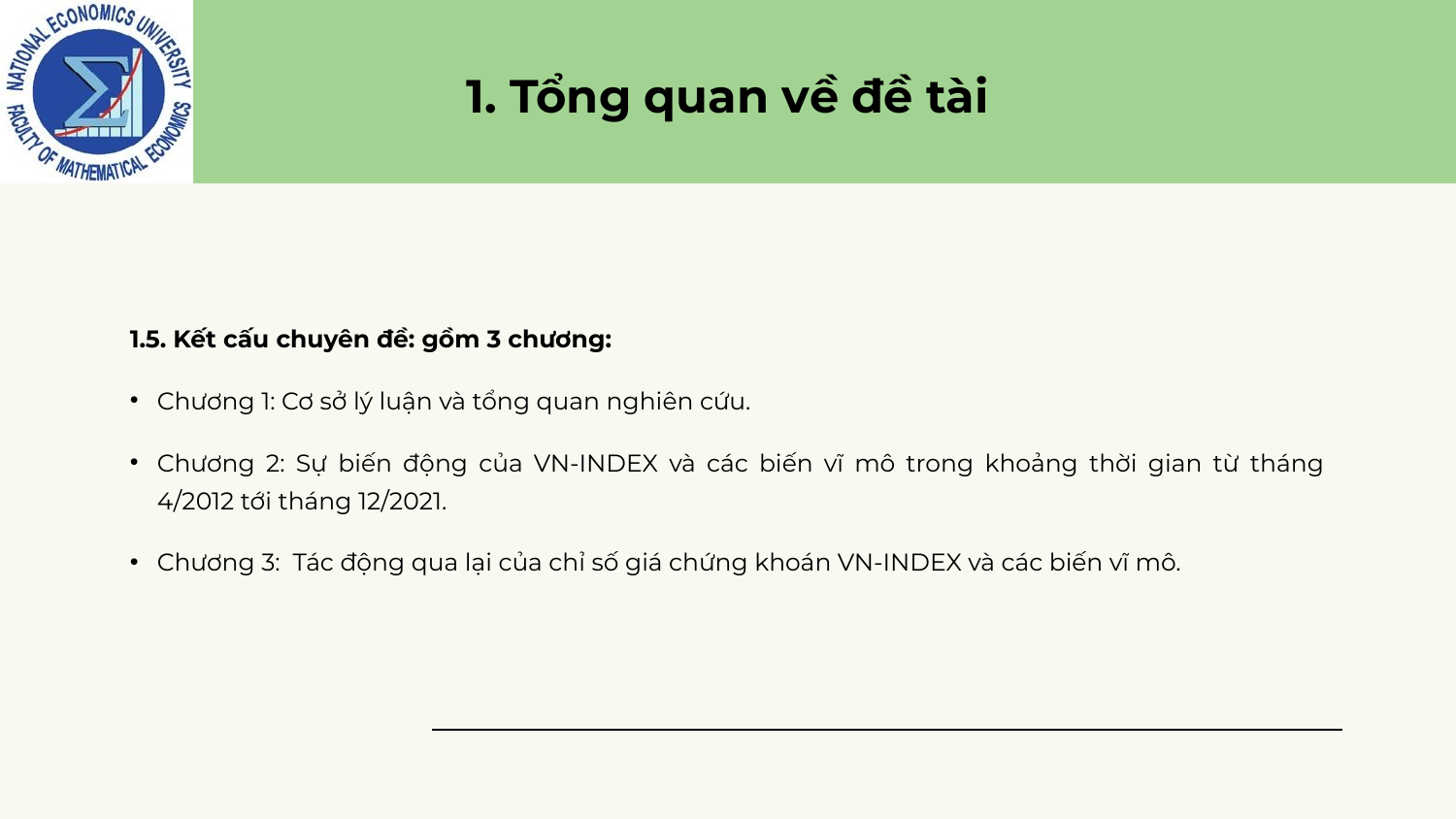

# 1. Tổng quan về đề tài
1.5. Kết cấu chuyên đề: gồm 3 chương:
Chương 1: Cơ sở lý luận và tổng quan nghiên cứu.
Chương 2: Sự biến động của VN-INDEX và các biến vĩ mô trong khoảng thời gian từ tháng 4/2012 tới tháng 12/2021.
Chương 3:  Tác động qua lại của chỉ số giá chứng khoán VN-INDEX và các biến vĩ mô.